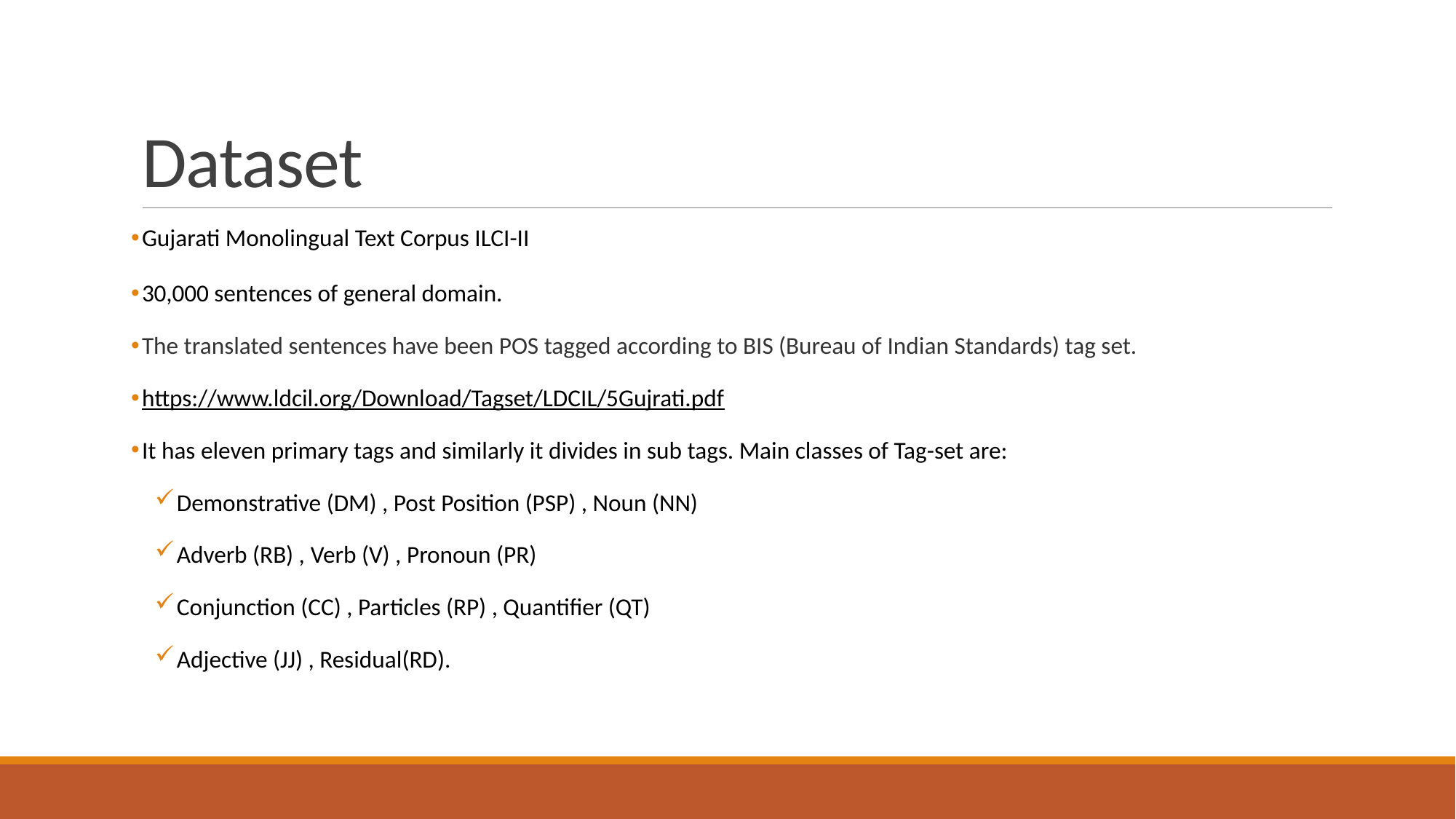

# Dataset
Gujarati Monolingual Text Corpus ILCI-II
30,000 sentences of general domain.
The translated sentences have been POS tagged according to BIS (Bureau of Indian Standards) tag set.
https://www.ldcil.org/Download/Tagset/LDCIL/5Gujrati.pdf
It has eleven primary tags and similarly it divides in sub tags. Main classes of Tag-set are:
Demonstrative (DM) , Post Position (PSP) , Noun (NN)
Adverb (RB) , Verb (V) , Pronoun (PR)
Conjunction (CC) , Particles (RP) , Quantifier (QT)
Adjective (JJ) , Residual(RD).